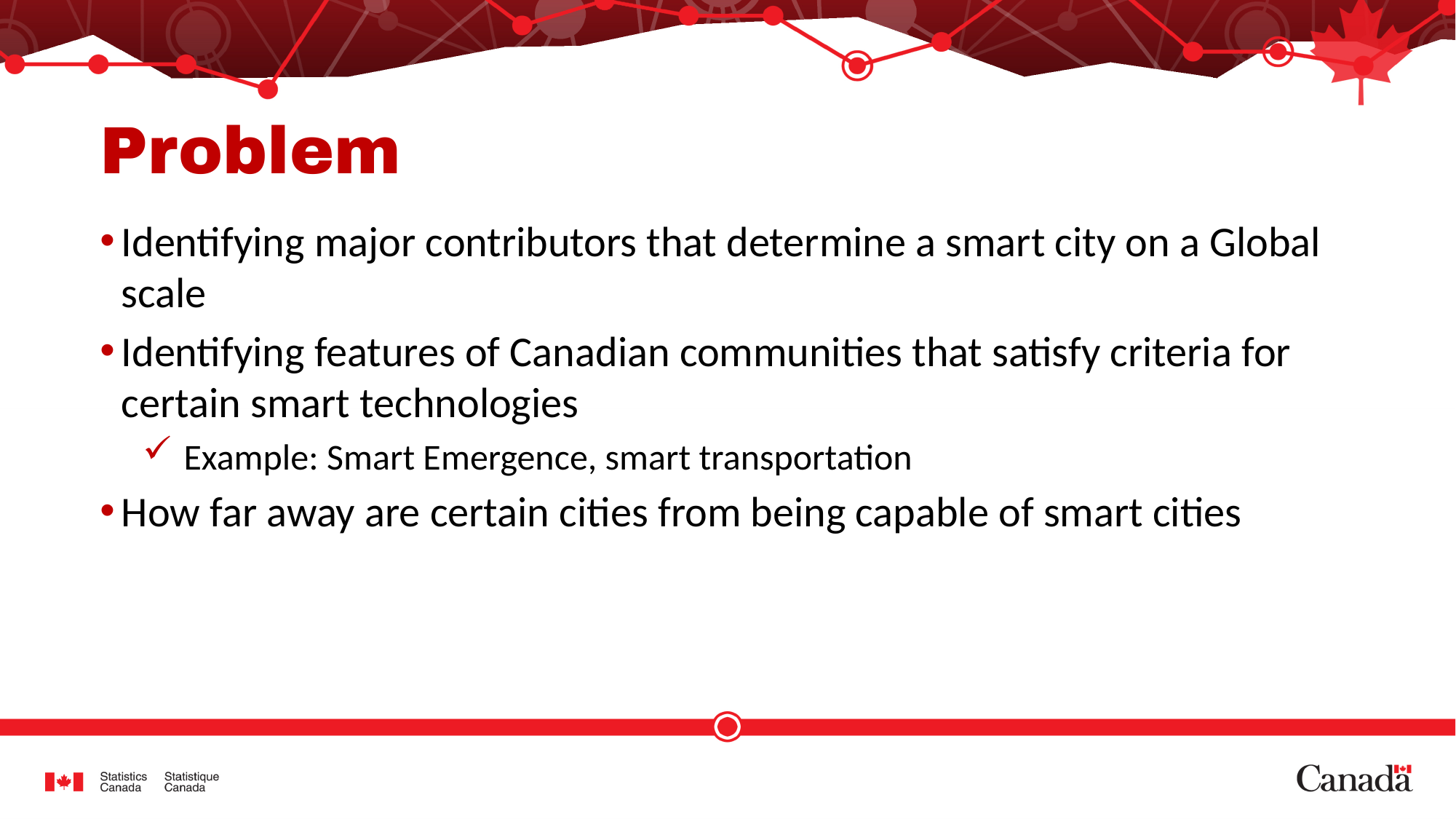

# Problem
Identifying major contributors that determine a smart city on a Global scale
Identifying features of Canadian communities that satisfy criteria for certain smart technologies
Example: Smart Emergence, smart transportation
How far away are certain cities from being capable of smart cities